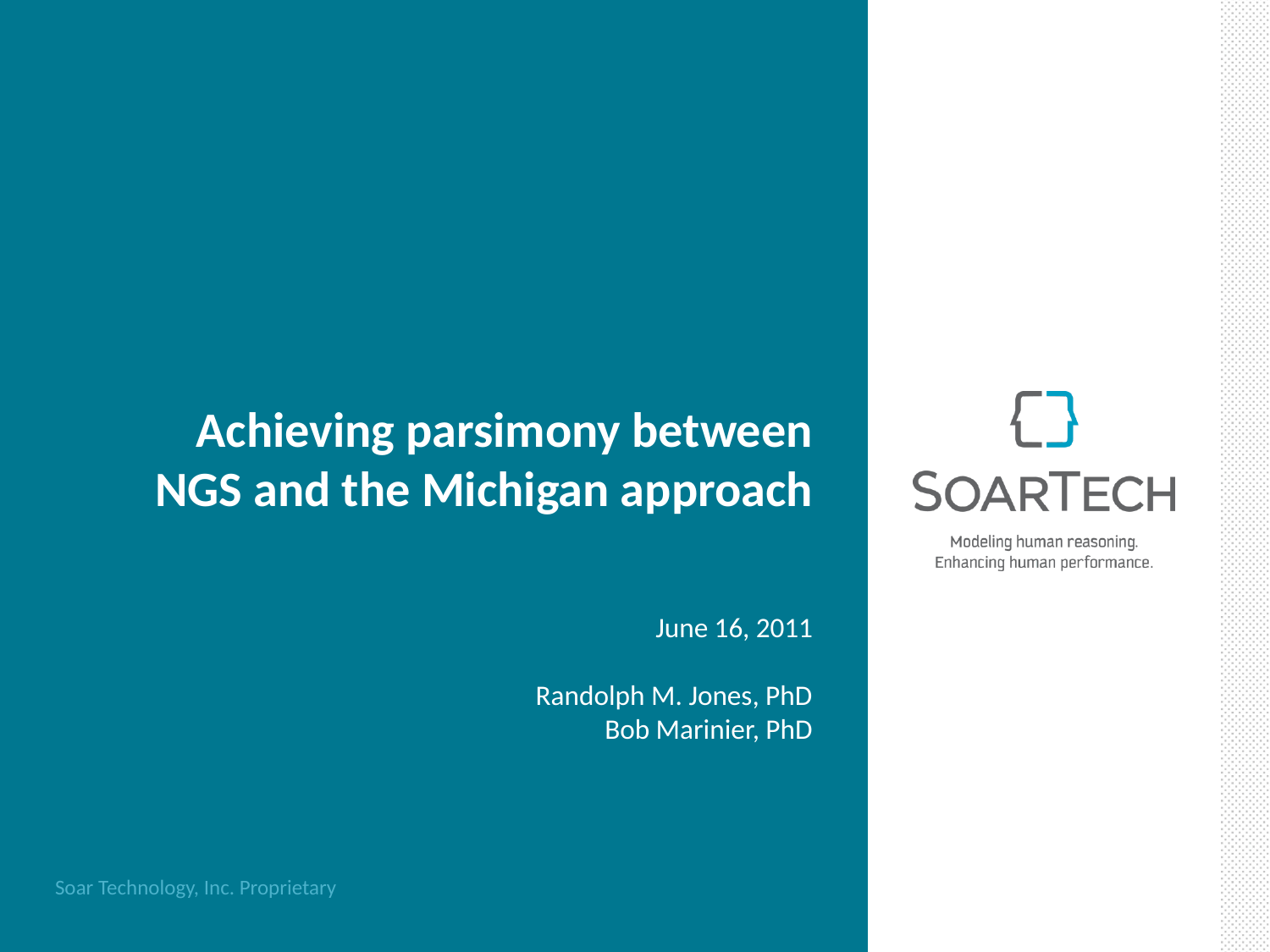

# Achieving parsimony between NGS and the Michigan approach
June 16, 2011

Randolph M. Jones, PhD
Bob Marinier, PhD
Soar Technology, Inc. Proprietary